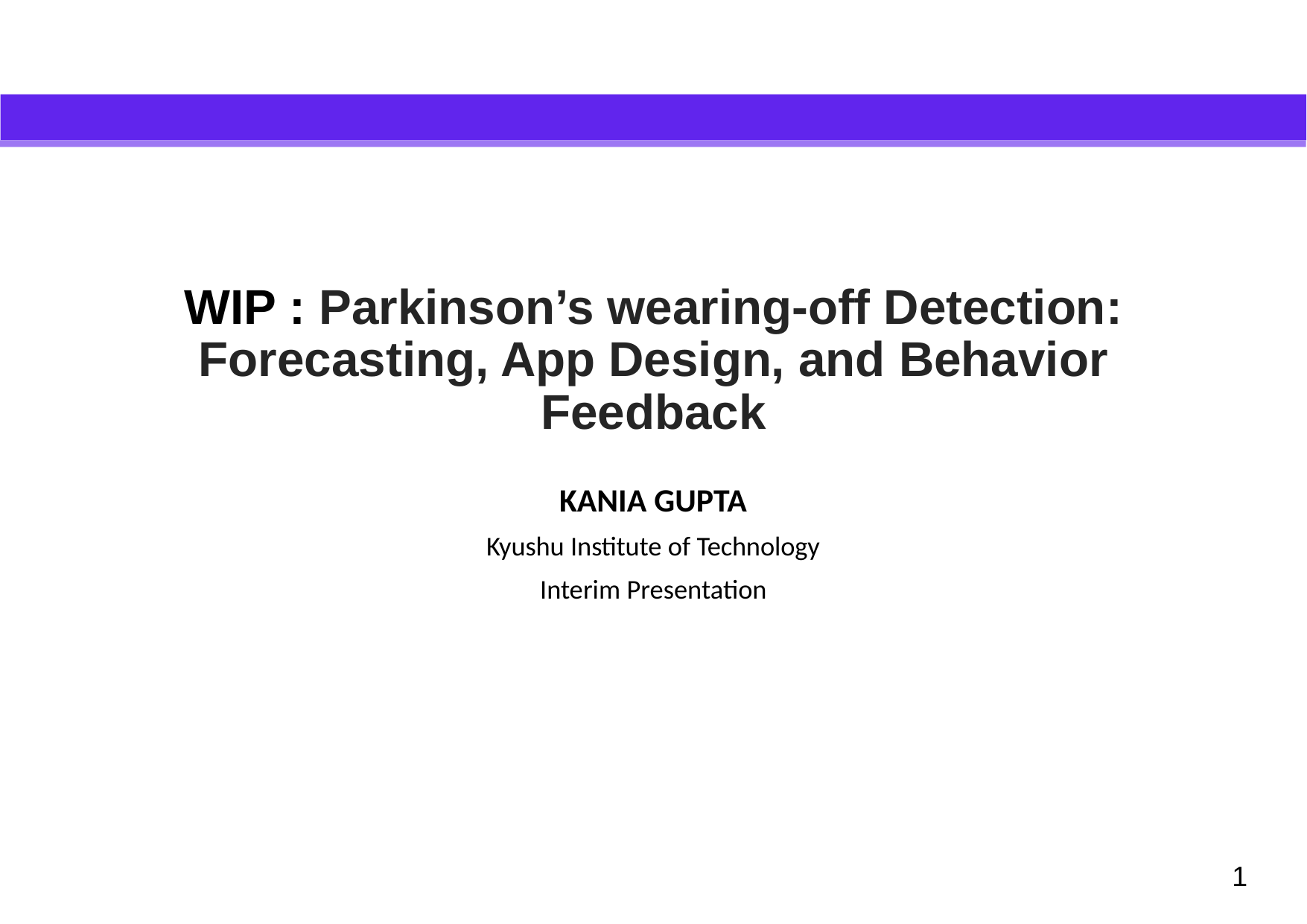

# WIP : Parkinson’s wearing-off Detection: Forecasting, App Design, and Behavior Feedback
KANIA GUPTA
Kyushu Institute of Technology
Interim Presentation
1